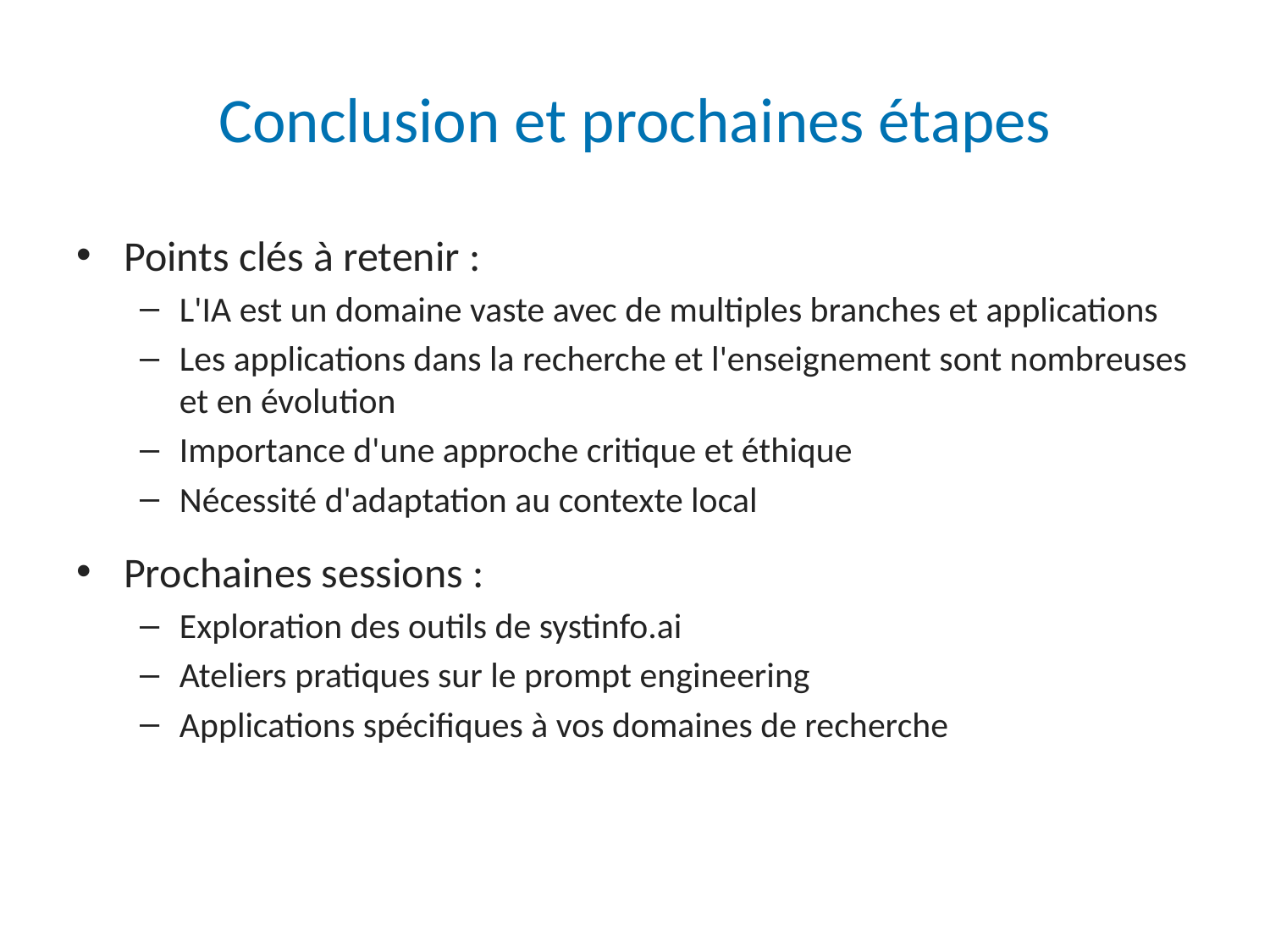

# Conclusion et prochaines étapes
Points clés à retenir :
L'IA est un domaine vaste avec de multiples branches et applications
Les applications dans la recherche et l'enseignement sont nombreuses et en évolution
Importance d'une approche critique et éthique
Nécessité d'adaptation au contexte local
Prochaines sessions :
Exploration des outils de systinfo.ai
Ateliers pratiques sur le prompt engineering
Applications spécifiques à vos domaines de recherche